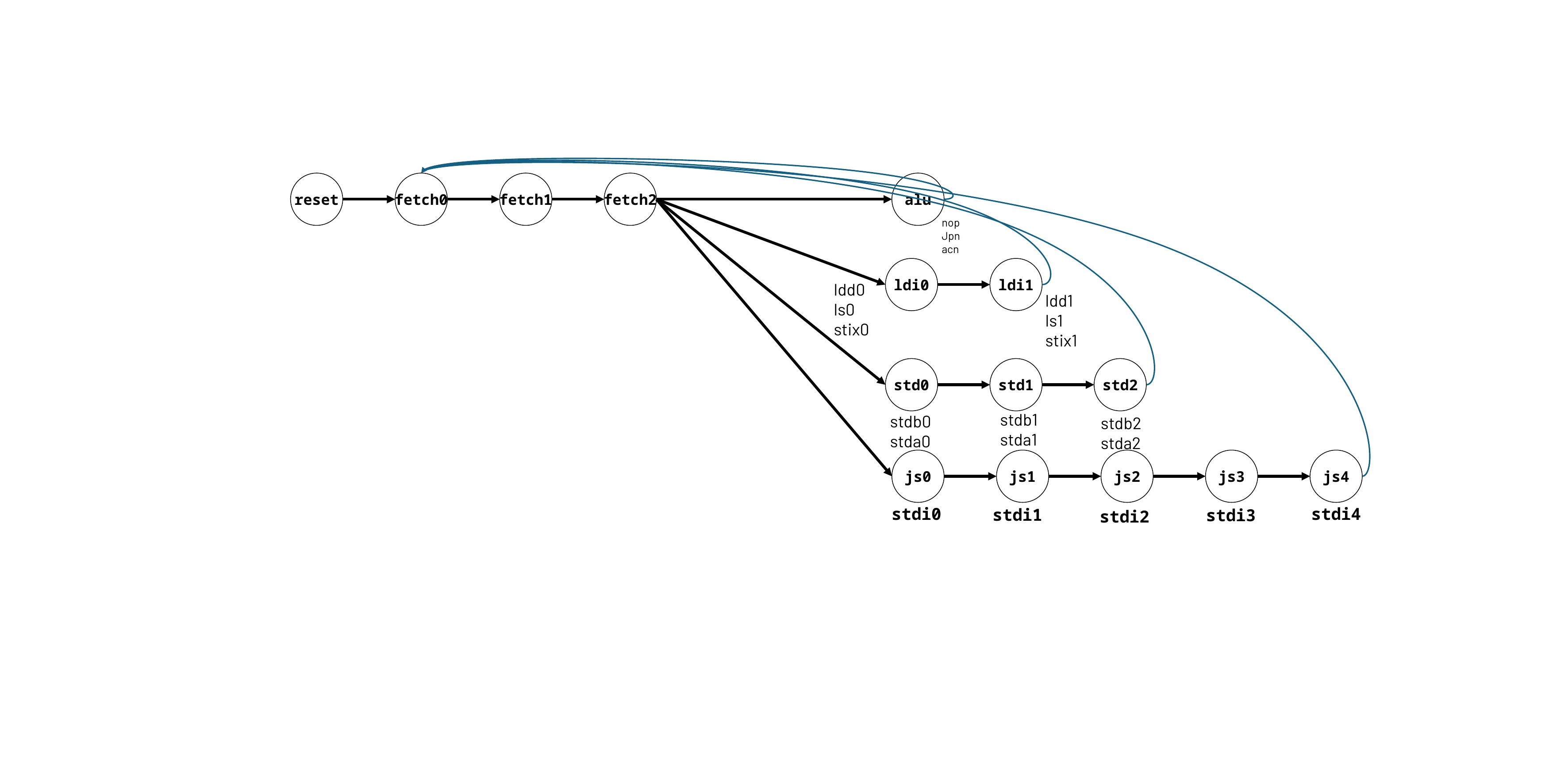

reset
fetch0
fetch1
fetch2
alu
nop
Jpn
acn
ldi0
ldi1
ldd0
ls0
stix0
ldd1
ls1
stix1
std0
std1
std2
stdb1
stda1
stdb0
stda0
stdb2
stda2
js0
js1
js2
js3
js4
stdi0
stdi4
stdi1
stdi3
stdi2